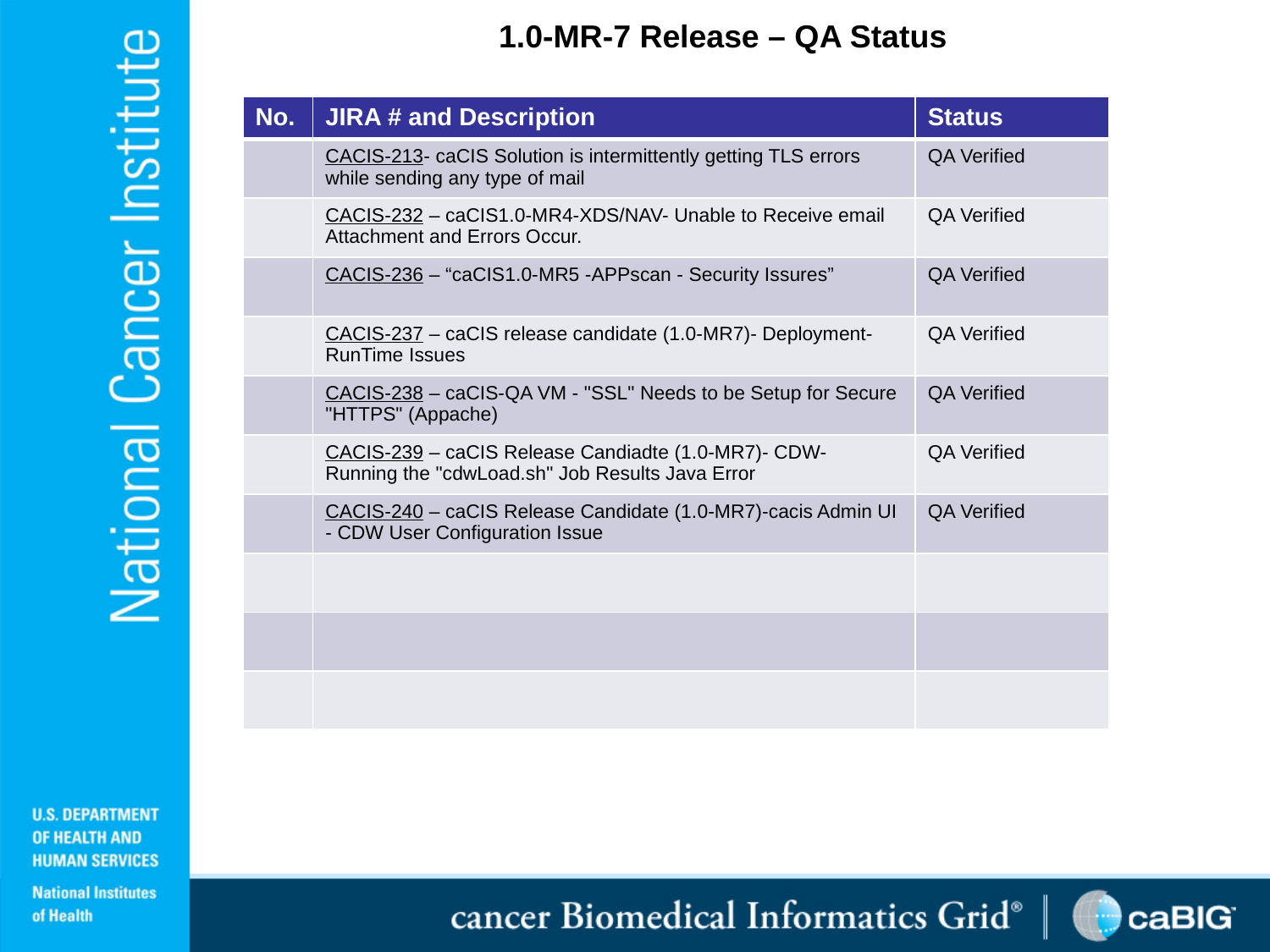

1.0-MR-7 Release – QA Status

| No. | JIRA # and Description | Status |
| --- | --- | --- |
|  | CACIS-213- caCIS Solution is intermittently getting TLS errors while sending any type of mail | QA Verified |
|  | CACIS-232 – caCIS1.0-MR4-XDS/NAV- Unable to Receive email Attachment and Errors Occur. | QA Verified |
|  | CACIS-236 – “caCIS1.0-MR5 -APPscan - Security Issures” | QA Verified |
|  | CACIS-237 – caCIS release candidate (1.0-MR7)- Deployment-RunTime Issues | QA Verified |
|  | CACIS-238 – caCIS-QA VM - "SSL" Needs to be Setup for Secure "HTTPS" (Appache) | QA Verified |
|  | CACIS-239 – caCIS Release Candiadte (1.0-MR7)- CDW- Running the "cdwLoad.sh" Job Results Java Error | QA Verified |
|  | CACIS-240 – caCIS Release Candidate (1.0-MR7)-cacis Admin UI - CDW User Configuration Issue | QA Verified |
|  |  |  |
|  |  |  |
|  |  |  |